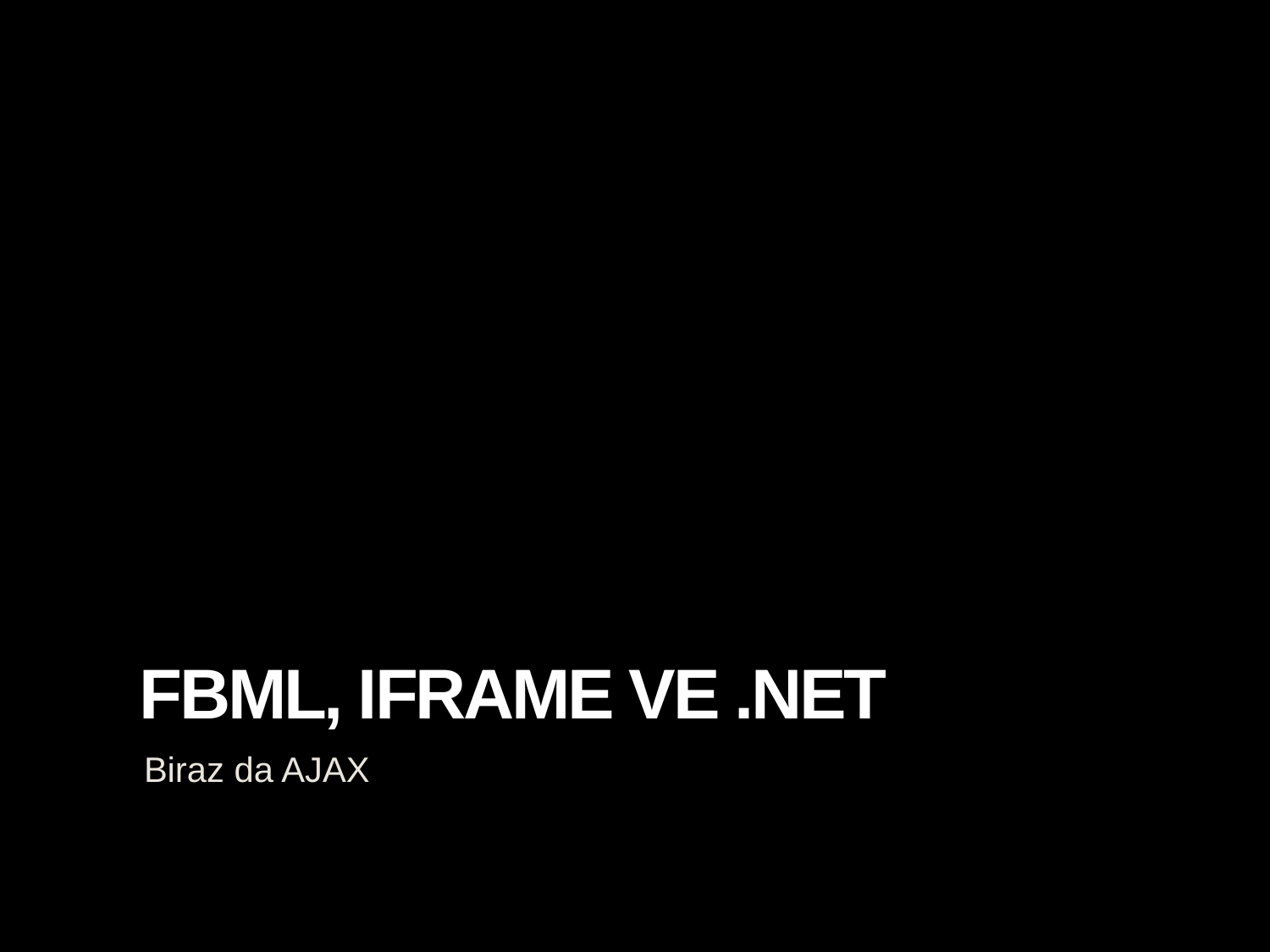

# FBML, IFRAME ve .NET
Biraz da AJAX